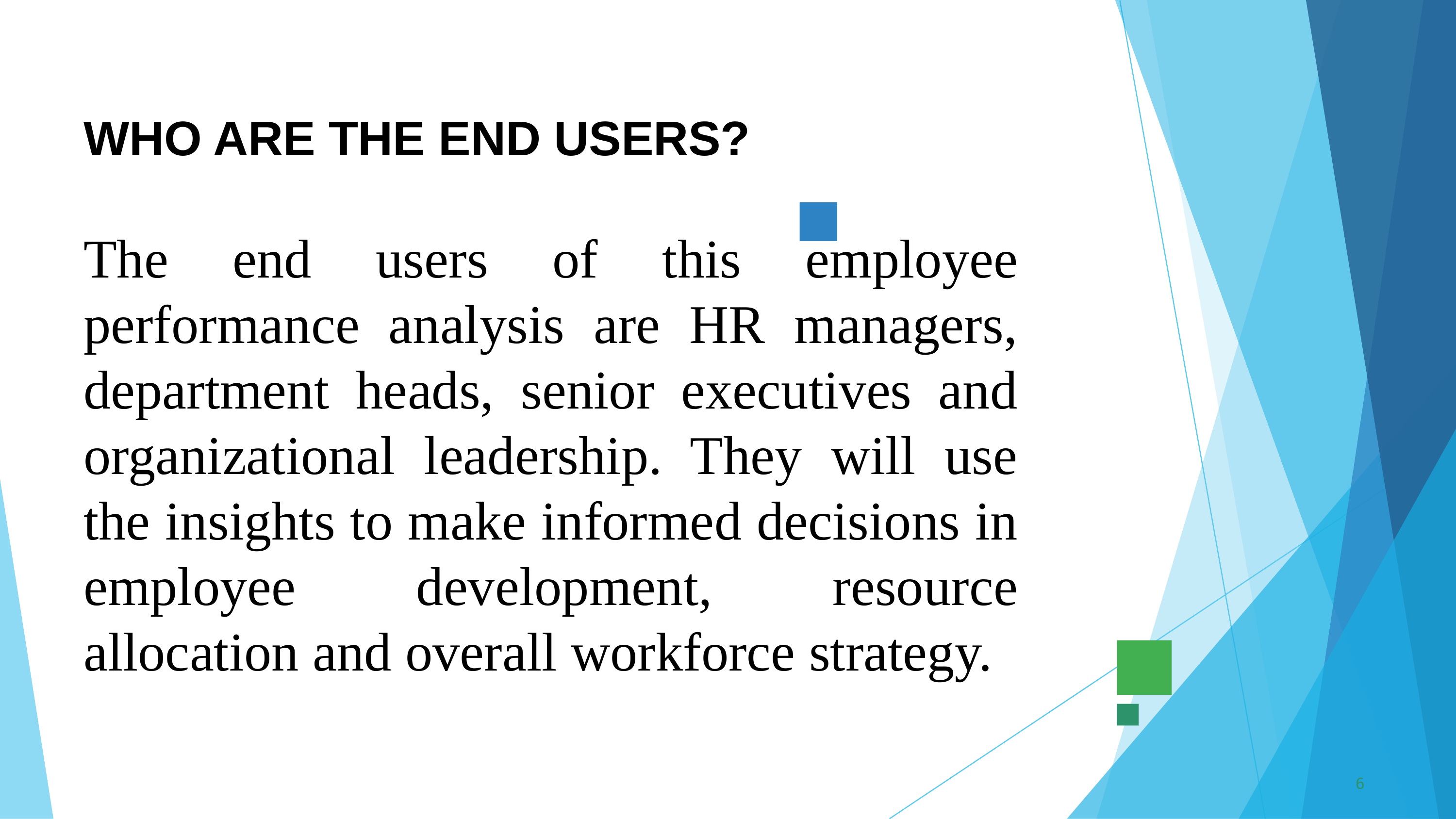

WHO ARE THE END USERS?

The end users of this employee performance analysis are HR managers, department heads, senior executives and organizational leadership. They will use the insights to make informed decisions in employee development, resource allocation and overall workforce strategy.

6